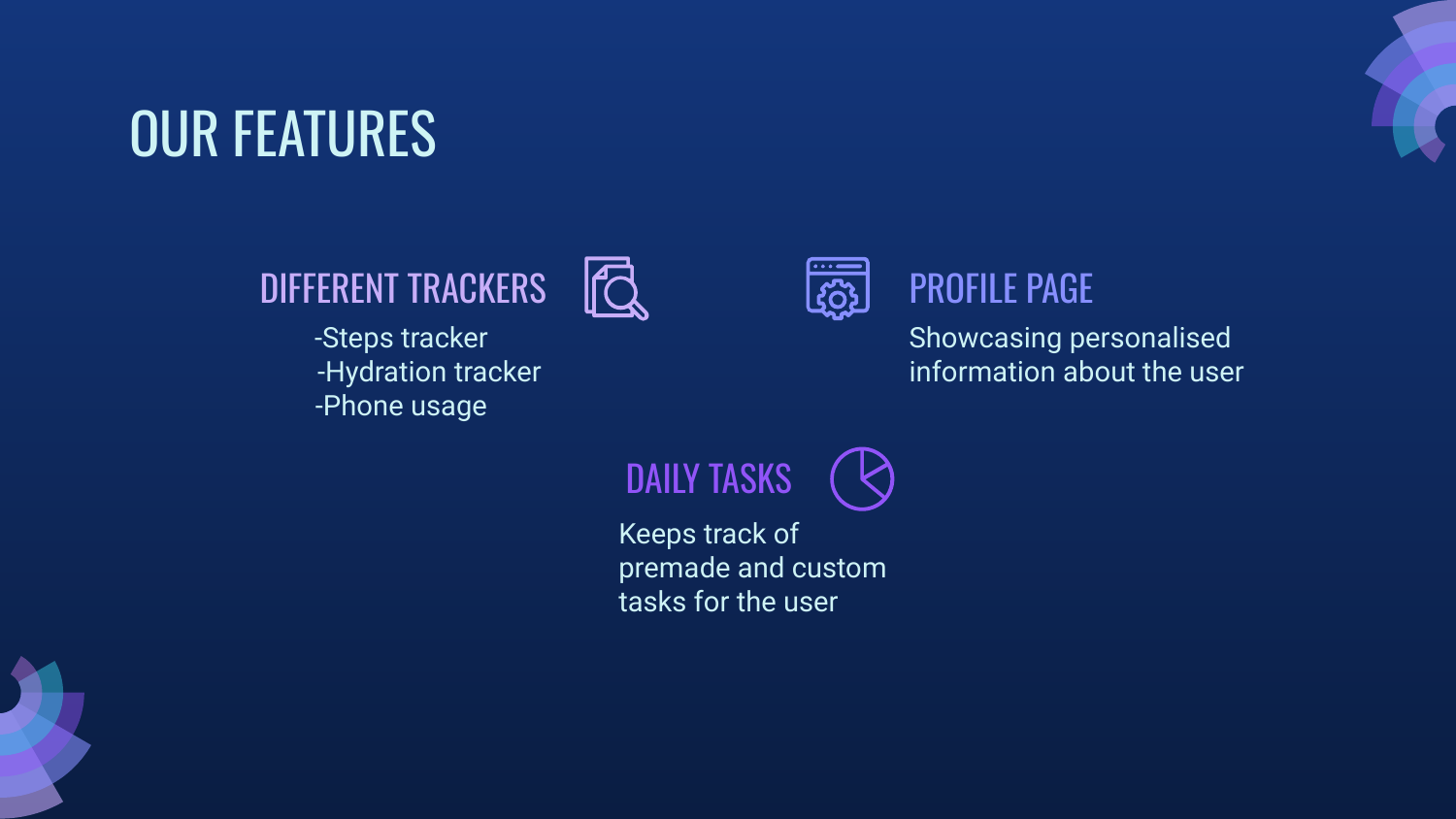

# OUR FEATURES

DIFFERENT TRACKERS
PROFILE PAGE
   -Steps tracker
-Hydration tracker
   -Phone usage
Showcasing personalised information about the user

DAILY TASKS
Keeps track of premade and custom tasks for the user